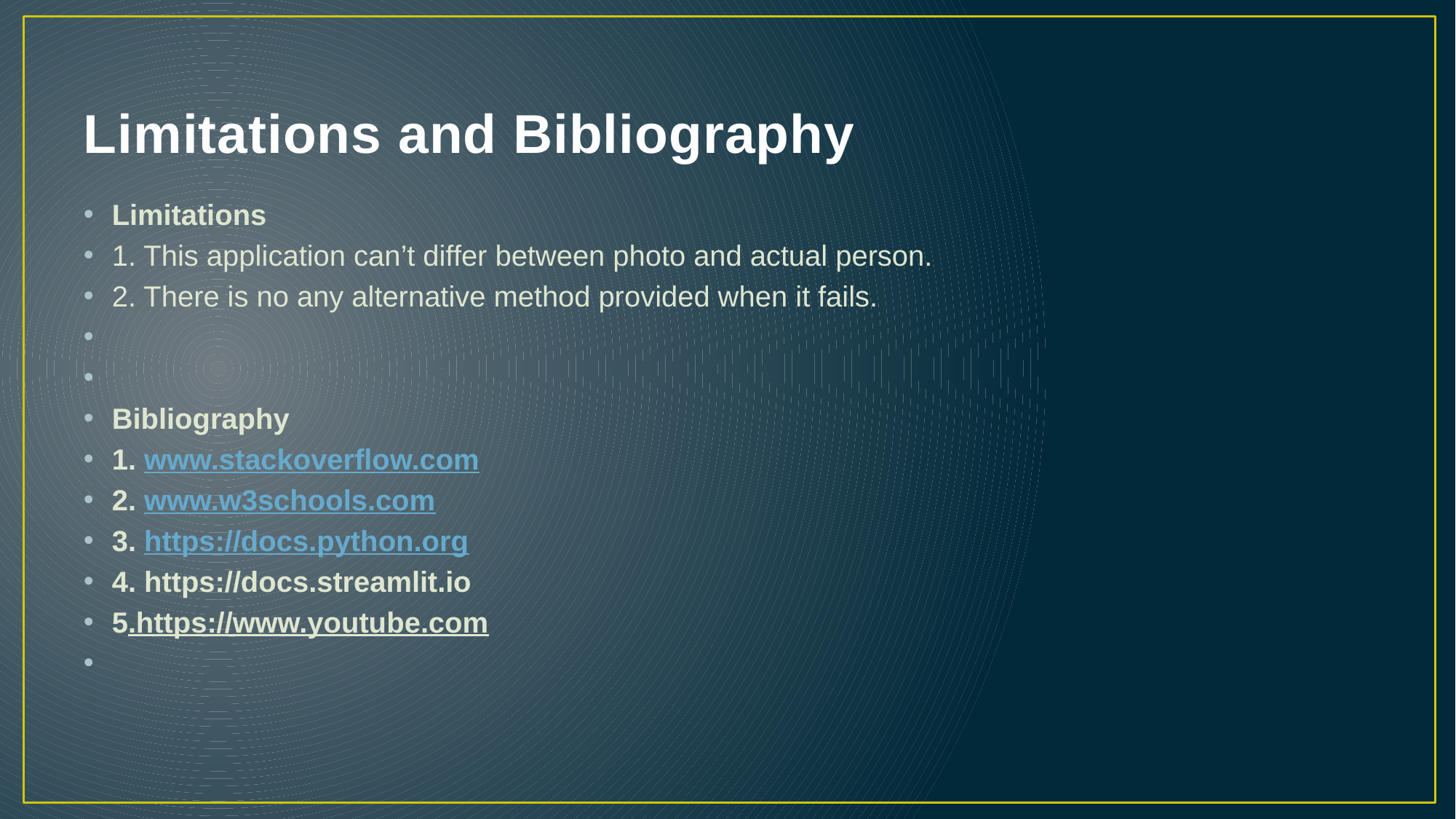

# Limitations and Bibliography
Limitations
1. This application can’t differ between photo and actual person.
2. There is no any alternative method provided when it fails.

Bibliography
1. www.stackoverflow.com
2. www.w3schools.com
3. https://docs.python.org
4. https://docs.streamlit.io
5.https://www.youtube.com